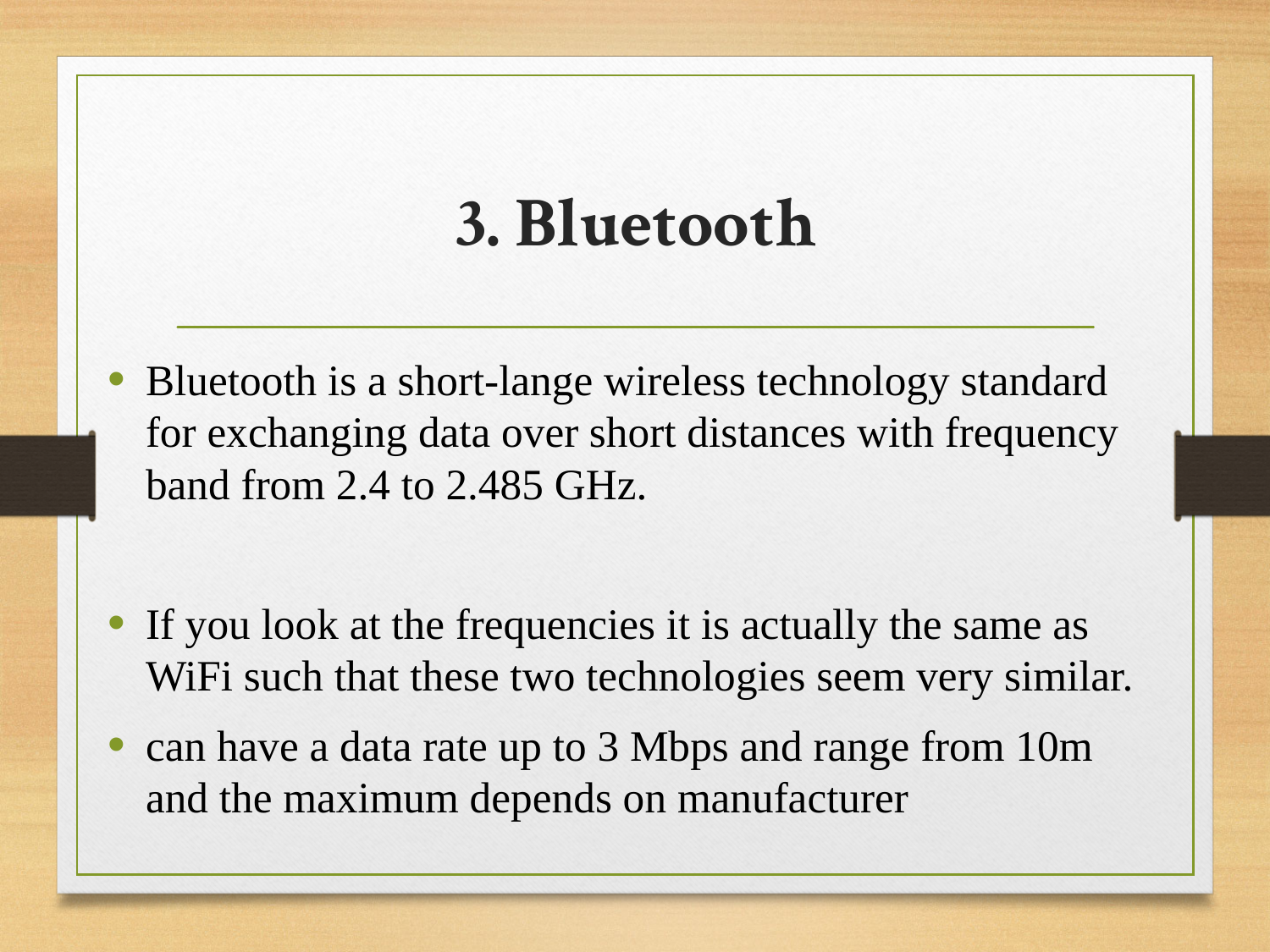

# 3. Bluetooth
Bluetooth is a short-lange wireless technology standard for exchanging data over short distances with frequency band from 2.4 to 2.485 GHz.

If you look at the frequencies it is actually the same as WiFi such that these two technologies seem very similar.
can have a data rate up to 3 Mbps and range from 10m and the maximum depends on manufacturer